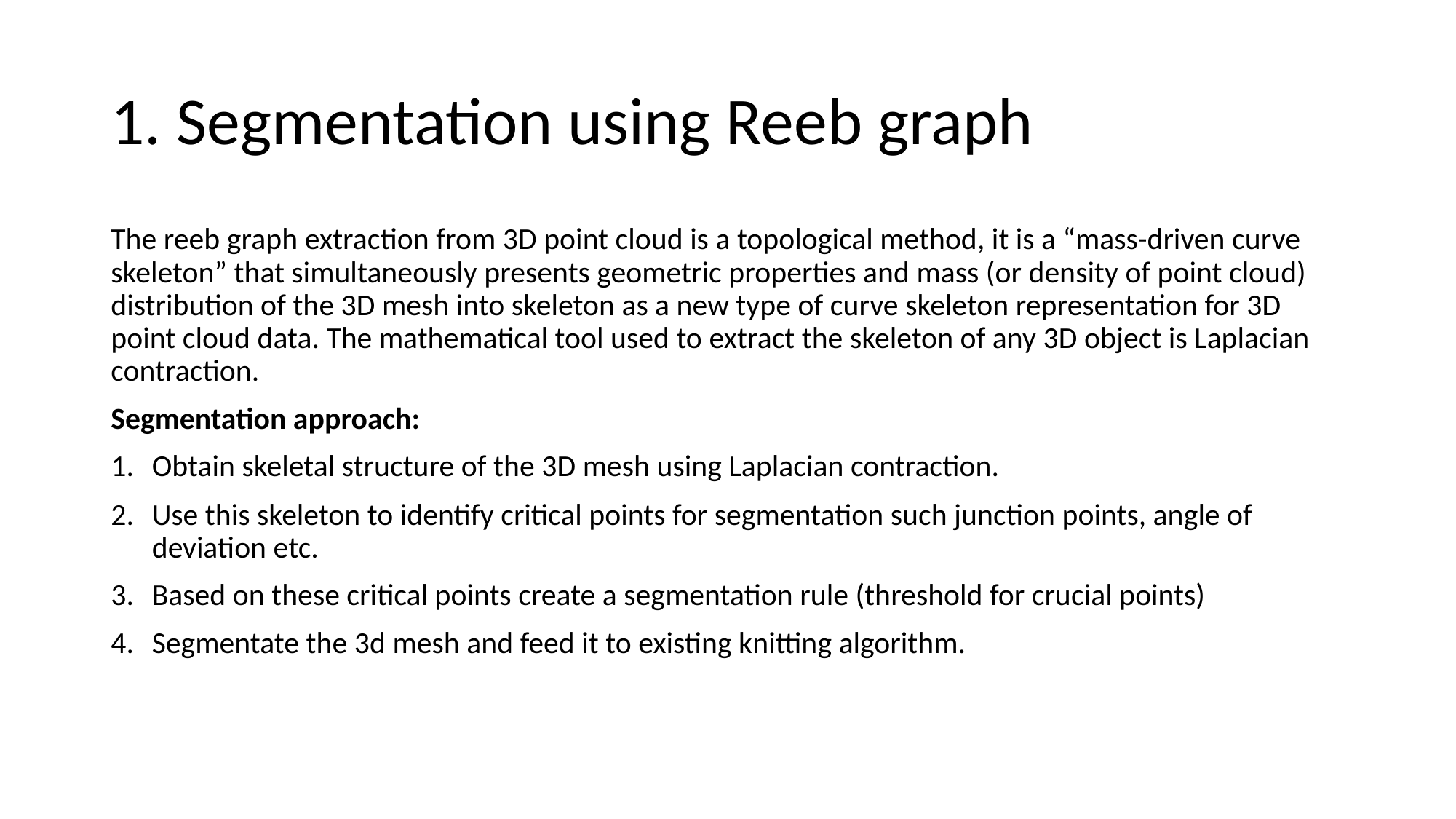

# 1. Segmentation using Reeb graph
The reeb graph extraction from 3D point cloud is a topological method, it is a “mass-driven curve skeleton” that simultaneously presents geometric properties and mass (or density of point cloud) distribution of the 3D mesh into skeleton as a new type of curve skeleton representation for 3D point cloud data. The mathematical tool used to extract the skeleton of any 3D object is Laplacian contraction.
Segmentation approach:
Obtain skeletal structure of the 3D mesh using Laplacian contraction.
Use this skeleton to identify critical points for segmentation such junction points, angle of deviation etc.
Based on these critical points create a segmentation rule (threshold for crucial points)
Segmentate the 3d mesh and feed it to existing knitting algorithm.